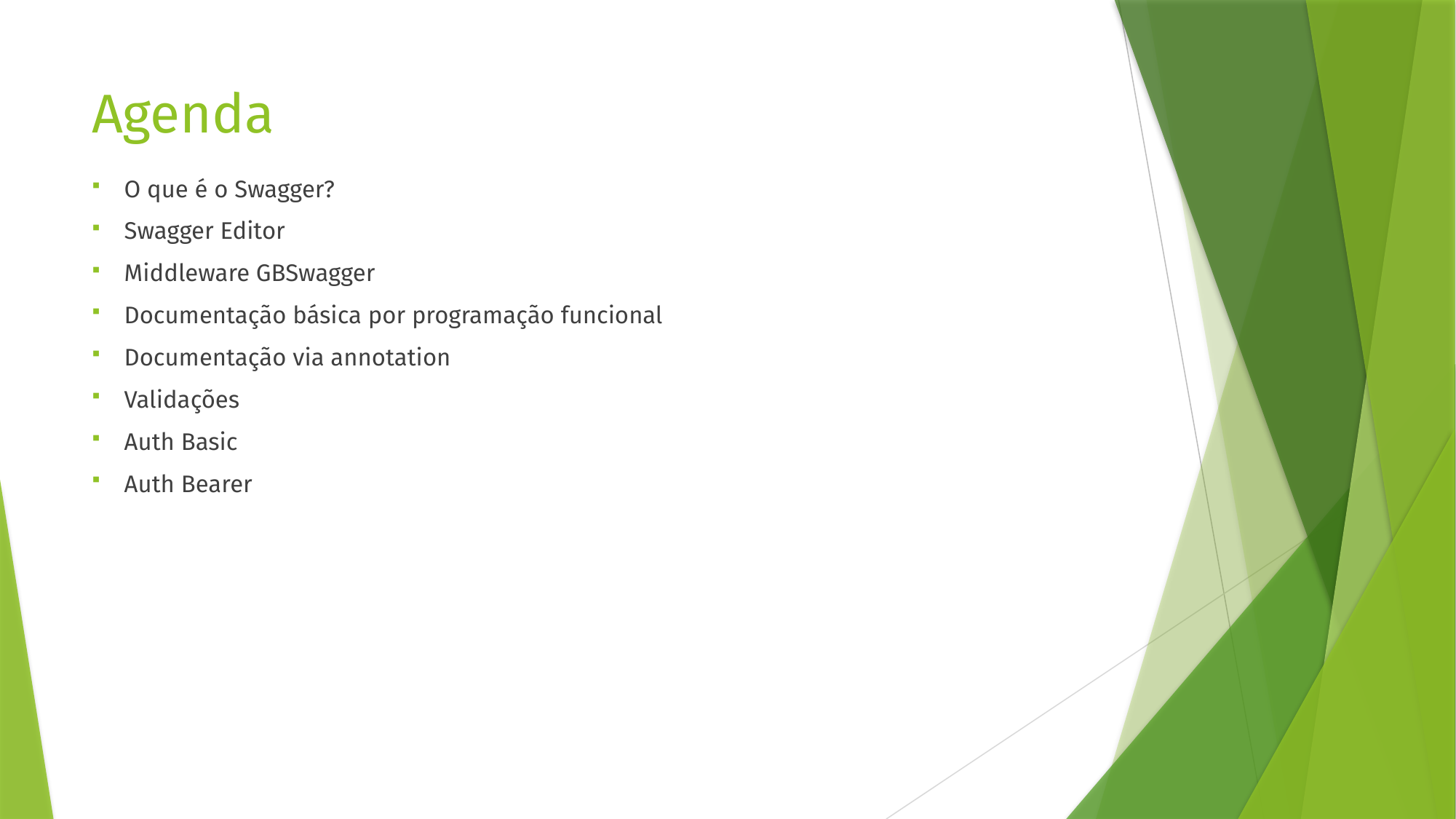

# Agenda
O que é o Swagger?
Swagger Editor
Middleware GBSwagger
Documentação básica por programação funcional
Documentação via annotation
Validações
Auth Basic
Auth Bearer